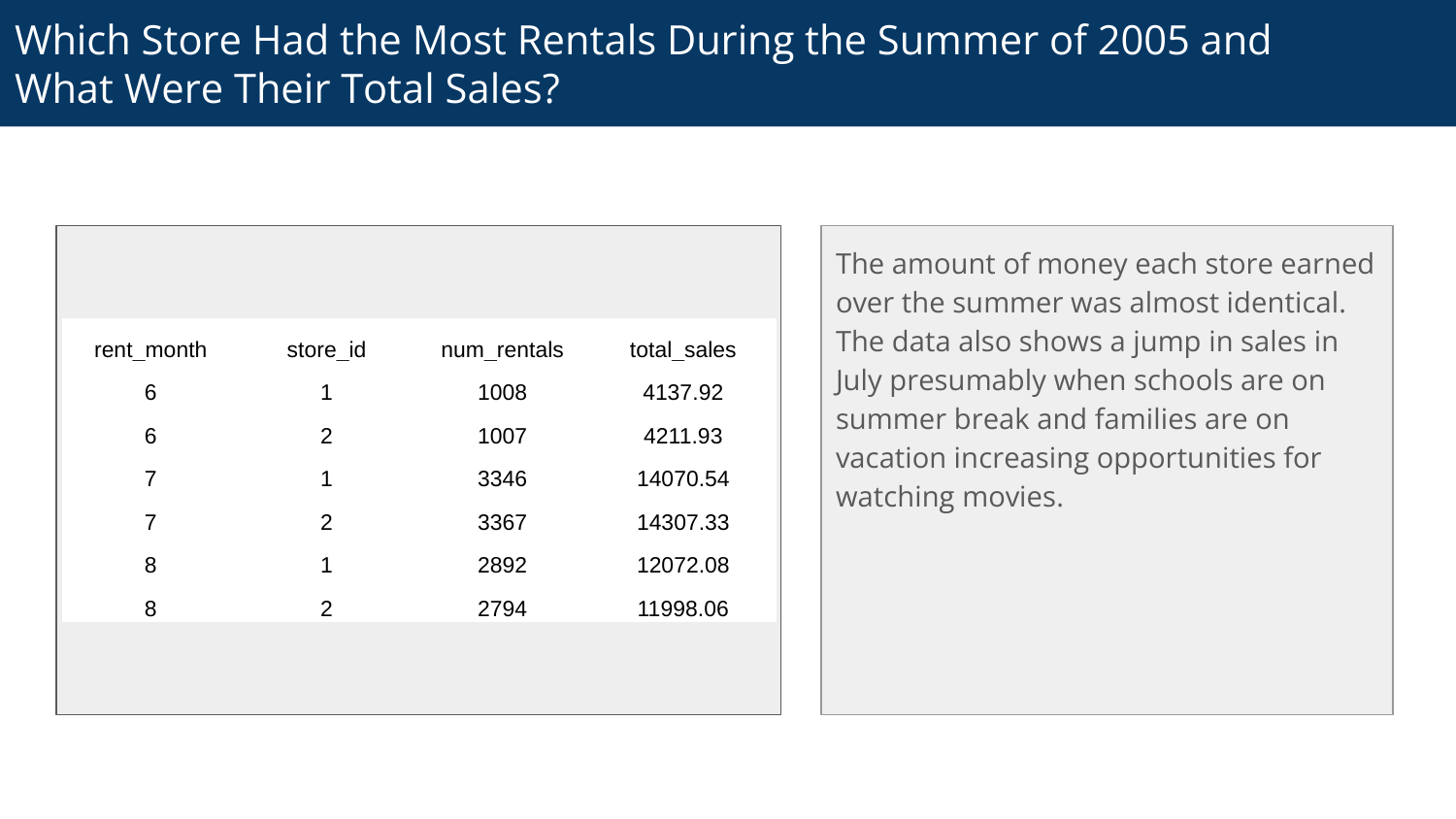

# Which Store Had the Most Rentals During the Summer of 2005 and What Were Their Total Sales?

The amount of money each store earned over the summer was almost identical. The data also shows a jump in sales in July presumably when schools are on summer break and families are on vacation increasing opportunities for watching movies.
| rent\_month | store\_id | num\_rentals | total\_sales |
| --- | --- | --- | --- |
| 6 | 1 | 1008 | 4137.92 |
| 6 | 2 | 1007 | 4211.93 |
| 7 | 1 | 3346 | 14070.54 |
| 7 | 2 | 3367 | 14307.33 |
| 8 | 1 | 2892 | 12072.08 |
| 8 | 2 | 2794 | 11998.06 |